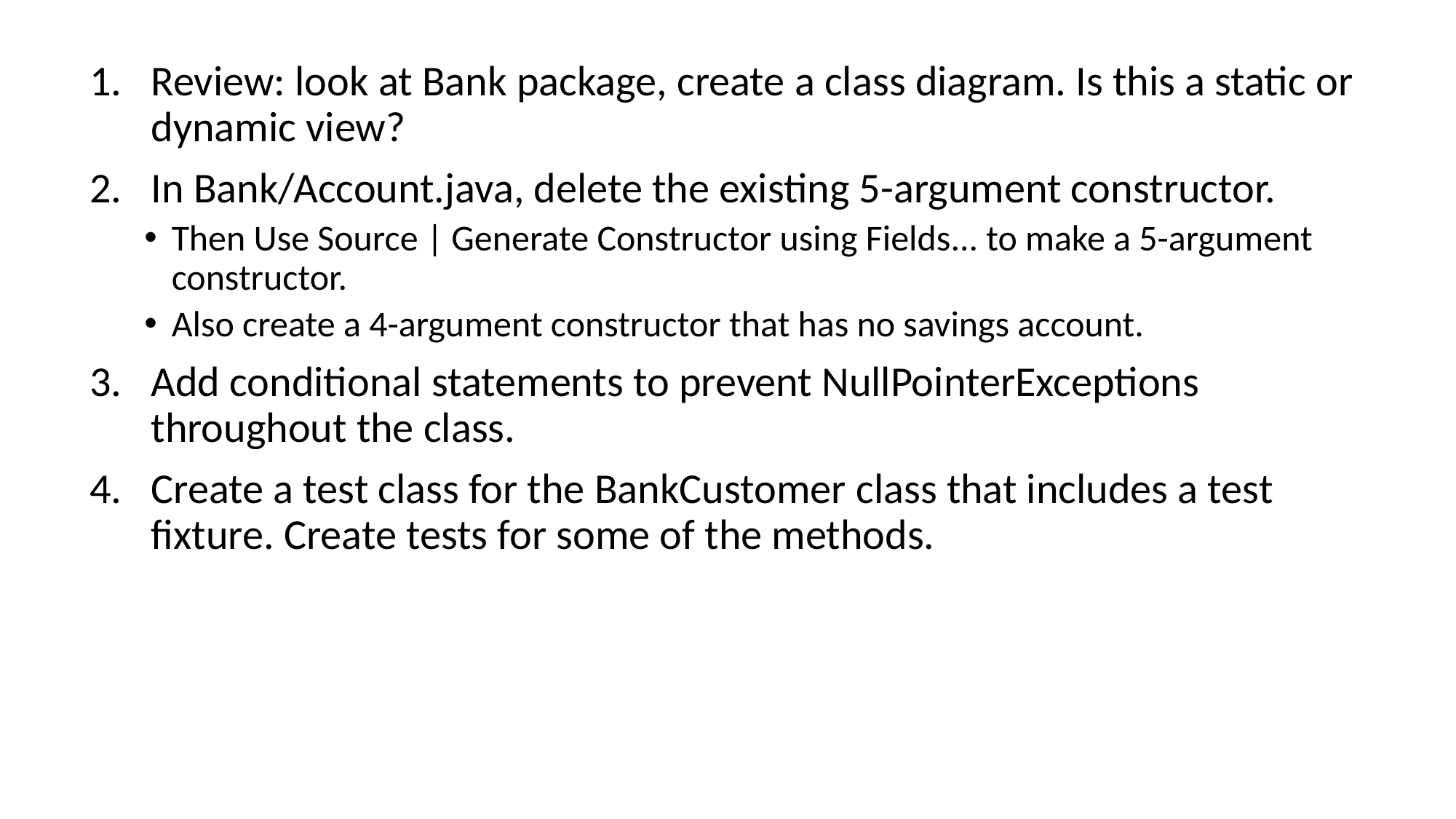

Review: look at Bank package, create a class diagram. Is this a static or dynamic view?
In Bank/Account.java, delete the existing 5-argument constructor.
Then Use Source | Generate Constructor using Fields... to make a 5-argument constructor.
Also create a 4-argument constructor that has no savings account.
Add conditional statements to prevent NullPointerExceptions throughout the class.
Create a test class for the BankCustomer class that includes a test fixture. Create tests for some of the methods.